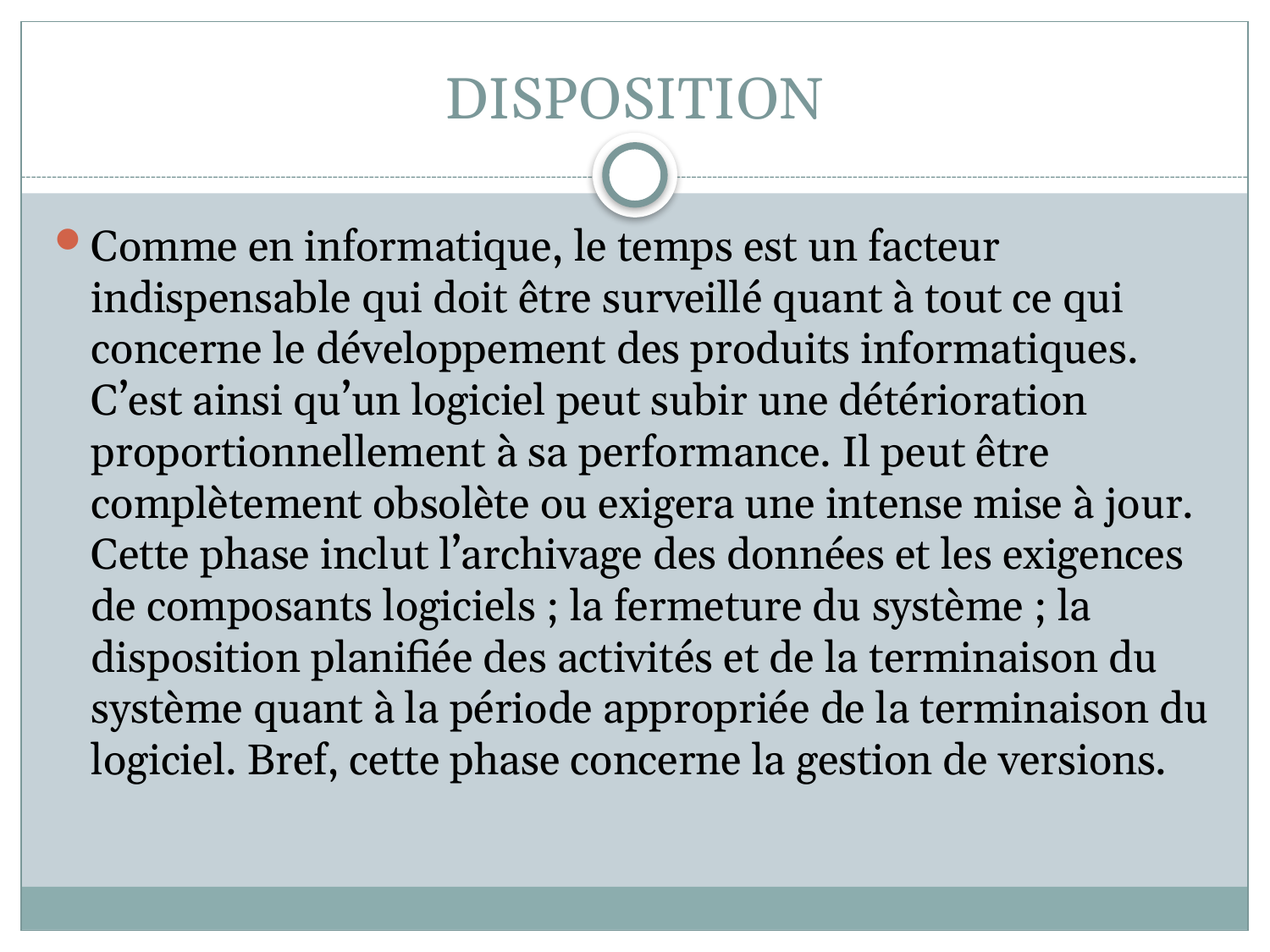

# DISPOSITION
Comme en informatique, le temps est un facteur indispensable qui doit être surveillé quant à tout ce qui concerne le développement des produits informatiques. C’est ainsi qu’un logiciel peut subir une détérioration proportionnellement à sa performance. Il peut être complètement obsolète ou exigera une intense mise à jour. Cette phase inclut l’archivage des données et les exigences de composants logiciels ; la fermeture du système ; la disposition planifiée des activités et de la terminaison du système quant à la période appropriée de la terminaison du logiciel. Bref, cette phase concerne la gestion de versions.